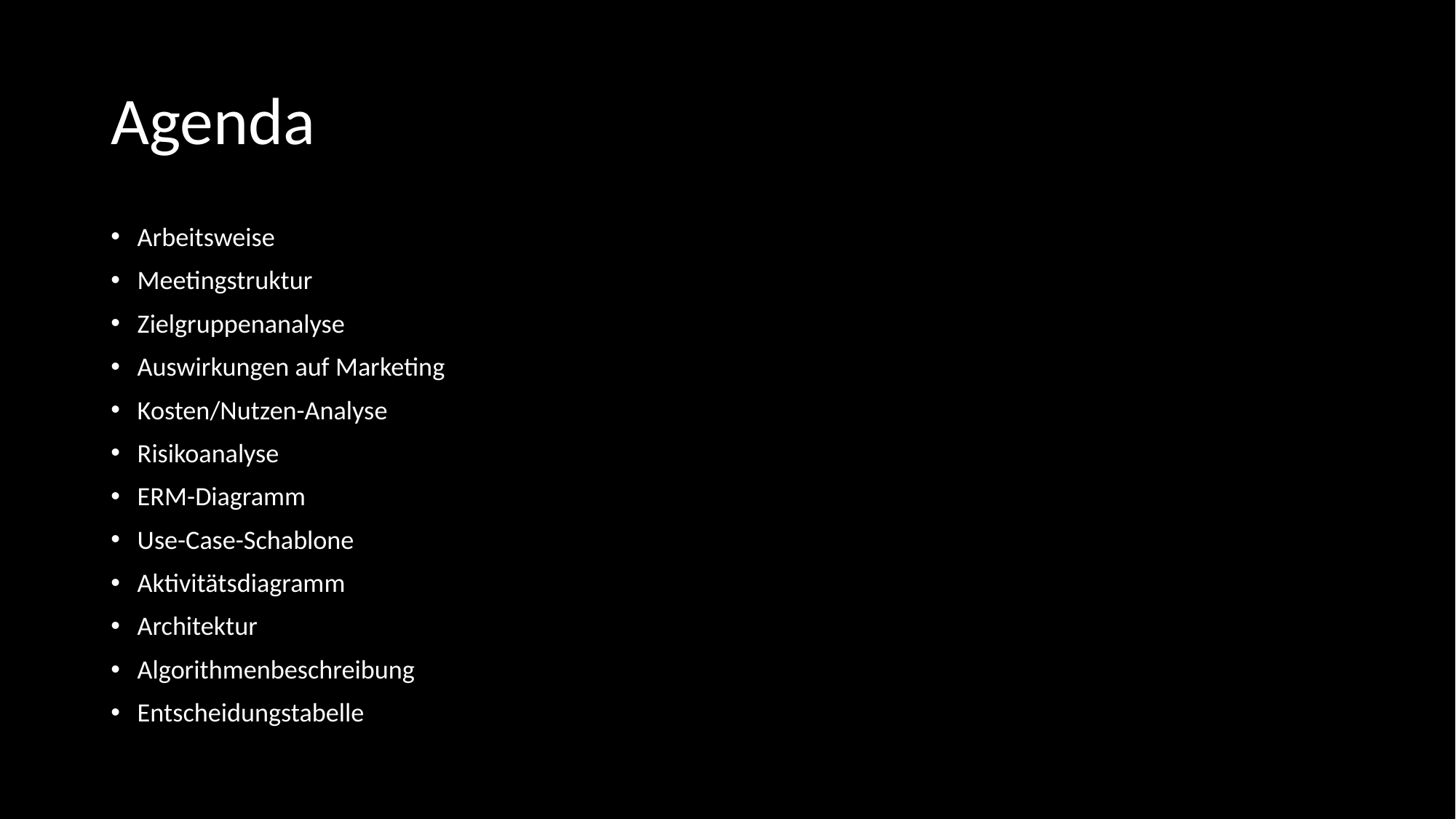

# Agenda
Arbeitsweise
Meetingstruktur
Zielgruppenanalyse
Auswirkungen auf Marketing
Kosten/Nutzen-Analyse
Risikoanalyse
ERM-Diagramm
Use-Case-Schablone
Aktivitätsdiagramm
Architektur
Algorithmenbeschreibung
Entscheidungstabelle